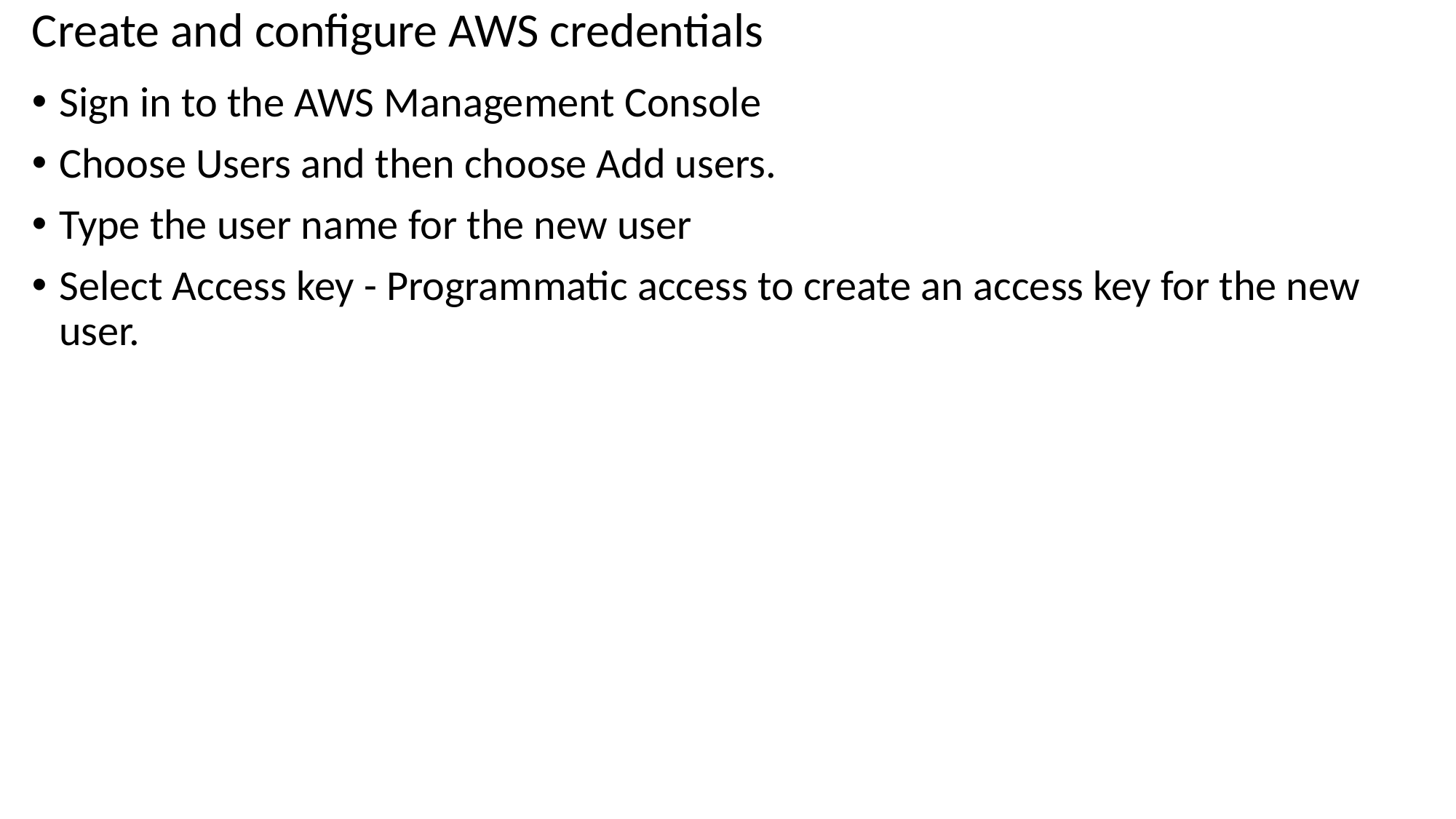

# Create and configure AWS credentials
Sign in to the AWS Management Console
Choose Users and then choose Add users.
Type the user name for the new user
Select Access key - Programmatic access to create an access key for the new user.